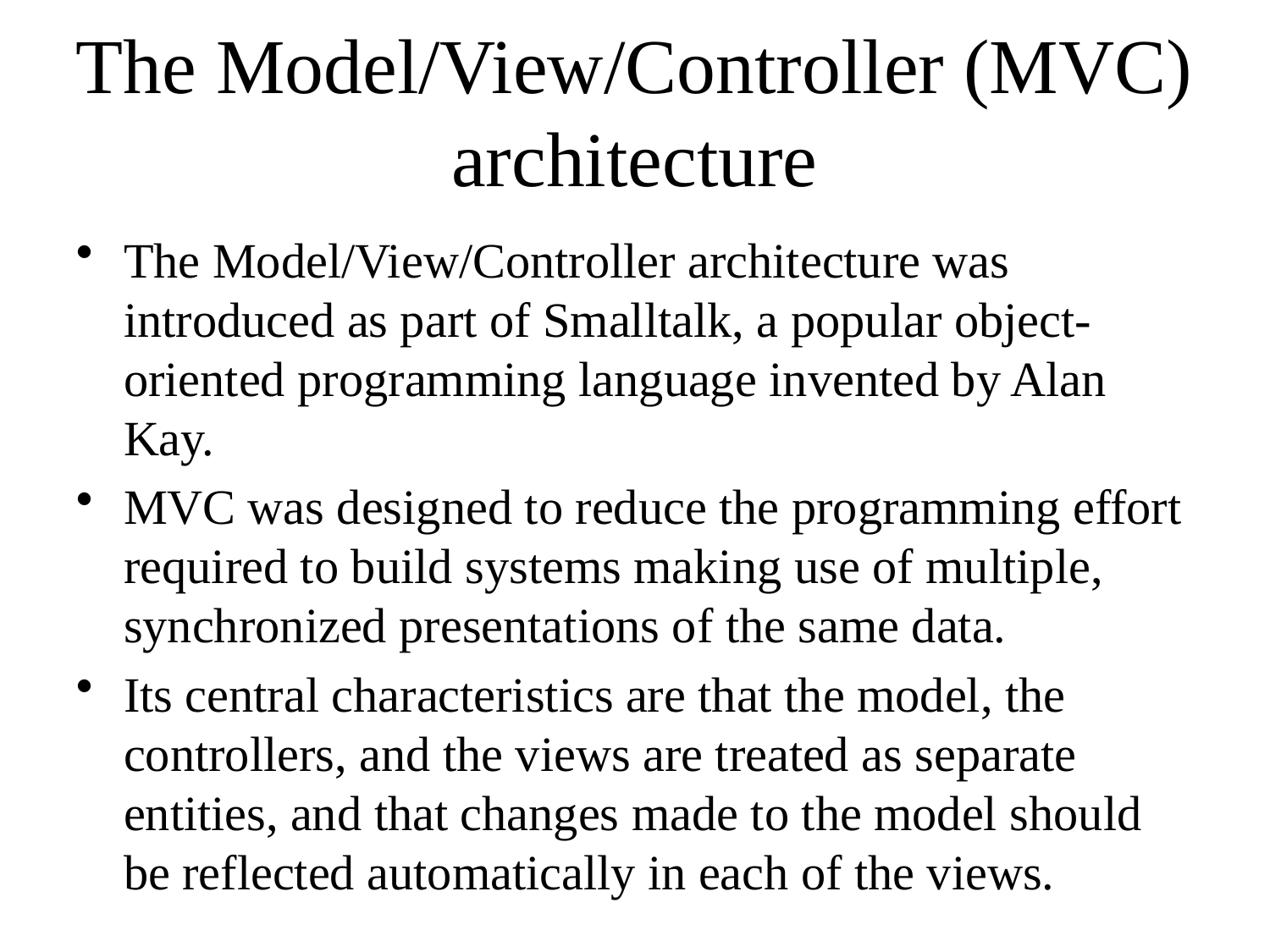

# The Model/View/Controller (MVC) architecture
The Model/View/Controller architecture was introduced as part of Smalltalk, a popular object-oriented programming language invented by Alan Kay.
MVC was designed to reduce the programming effort required to build systems making use of multiple, synchronized presentations of the same data.
Its central characteristics are that the model, the controllers, and the views are treated as separate entities, and that changes made to the model should be reflected automatically in each of the views.